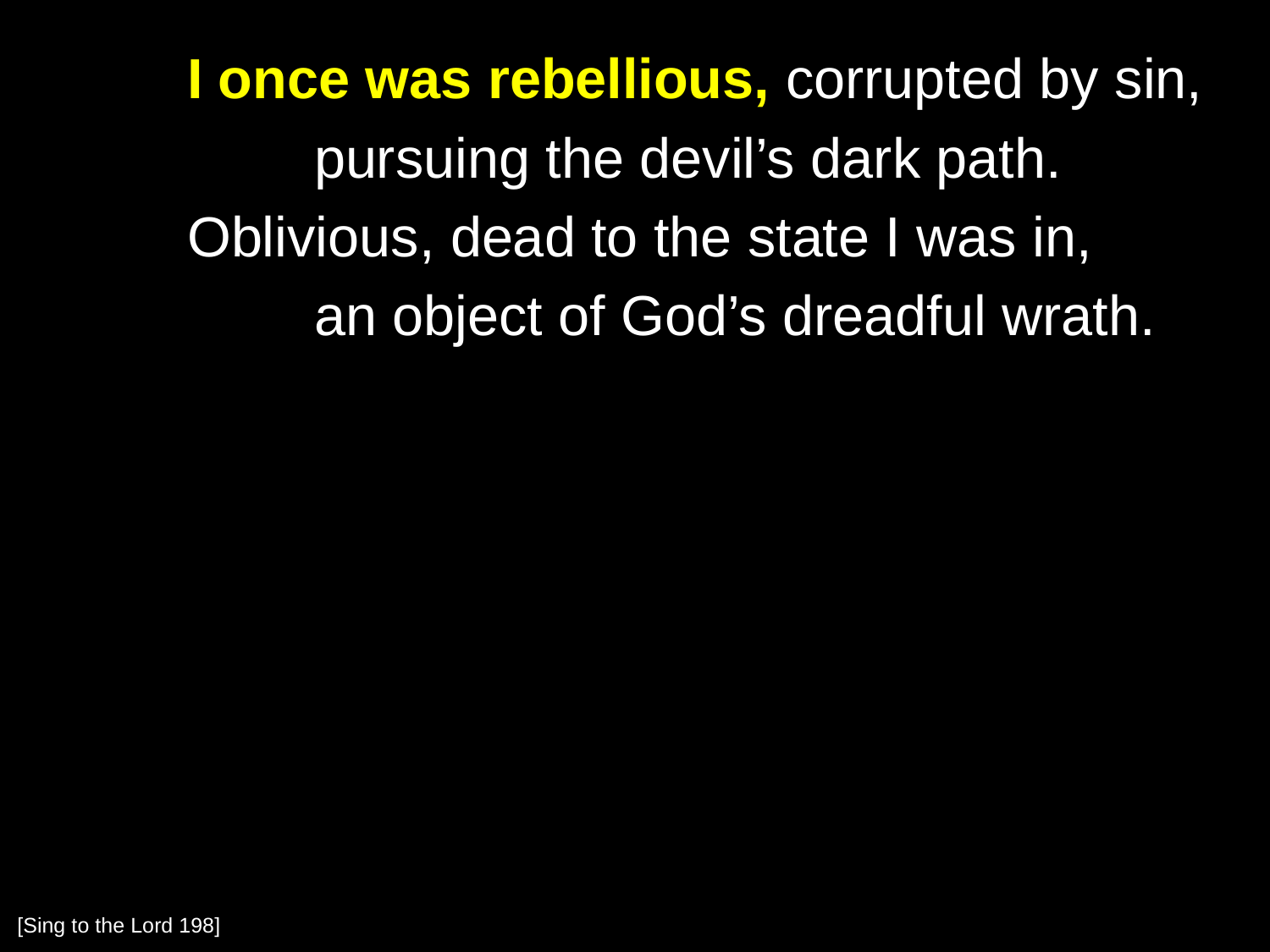

I once was rebellious, corrupted by sin,
		pursuing the devil’s dark path.
	Oblivious, dead to the state I was in,
		an object of God’s dreadful wrath.
[Sing to the Lord 198]